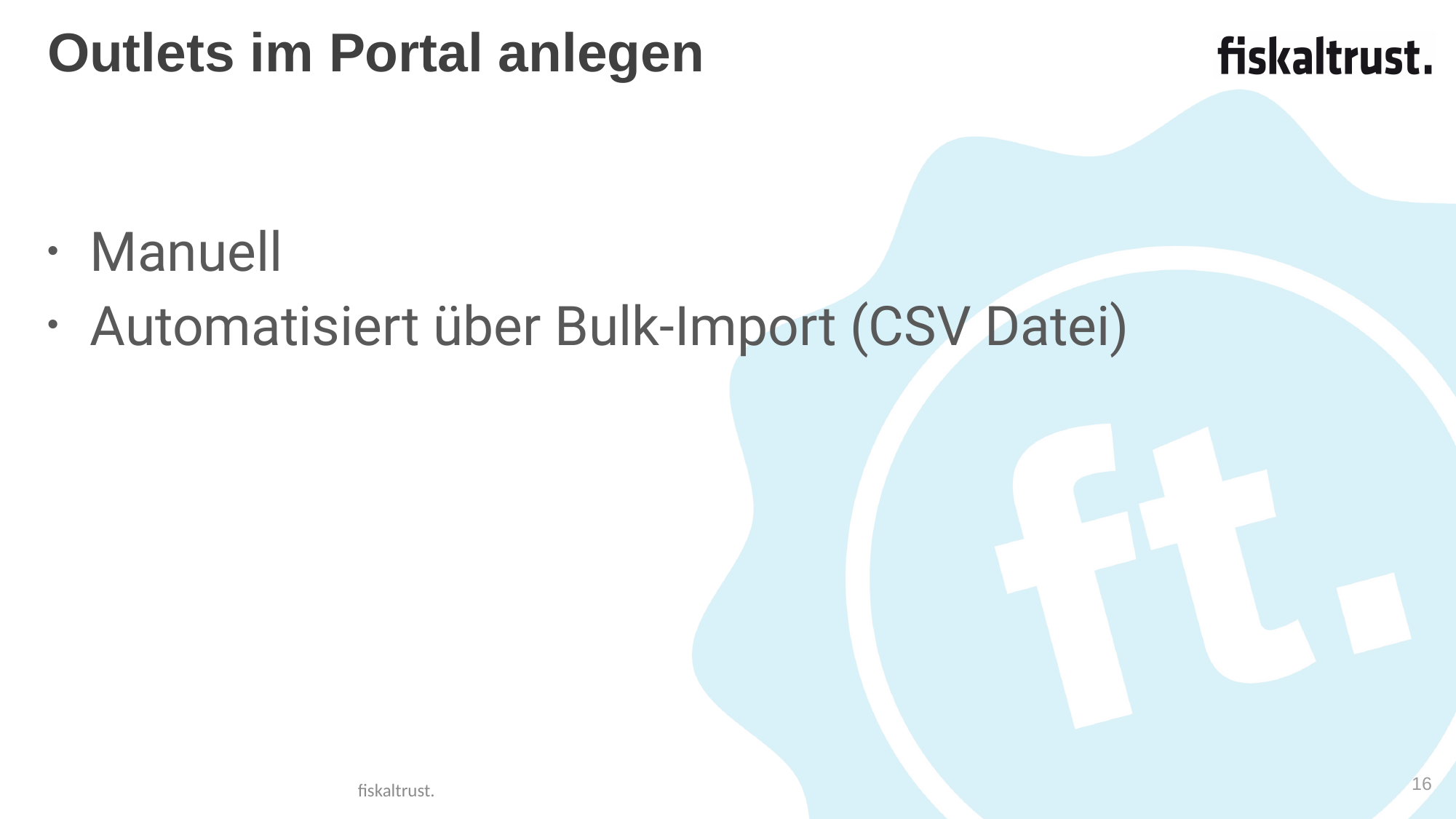

# Outlets im Portal anlegen

Manuell
Automatisiert über Bulk-Import (CSV Datei)
16
fiskaltrust.